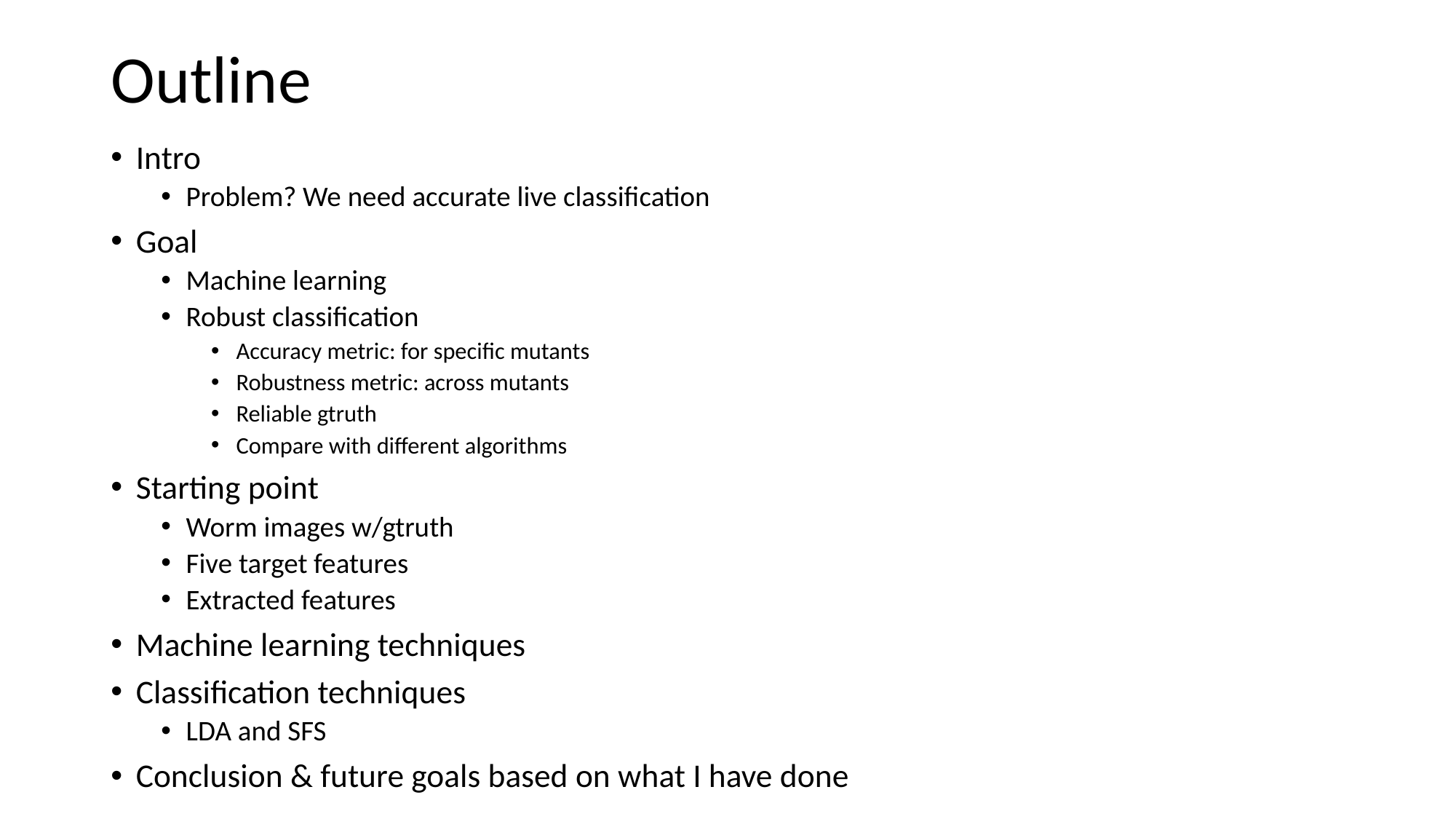

# Outline
Intro
Problem? We need accurate live classification
Goal
Machine learning
Robust classification
Accuracy metric: for specific mutants
Robustness metric: across mutants
Reliable gtruth
Compare with different algorithms
Starting point
Worm images w/gtruth
Five target features
Extracted features
Machine learning techniques
Classification techniques
LDA and SFS
Conclusion & future goals based on what I have done